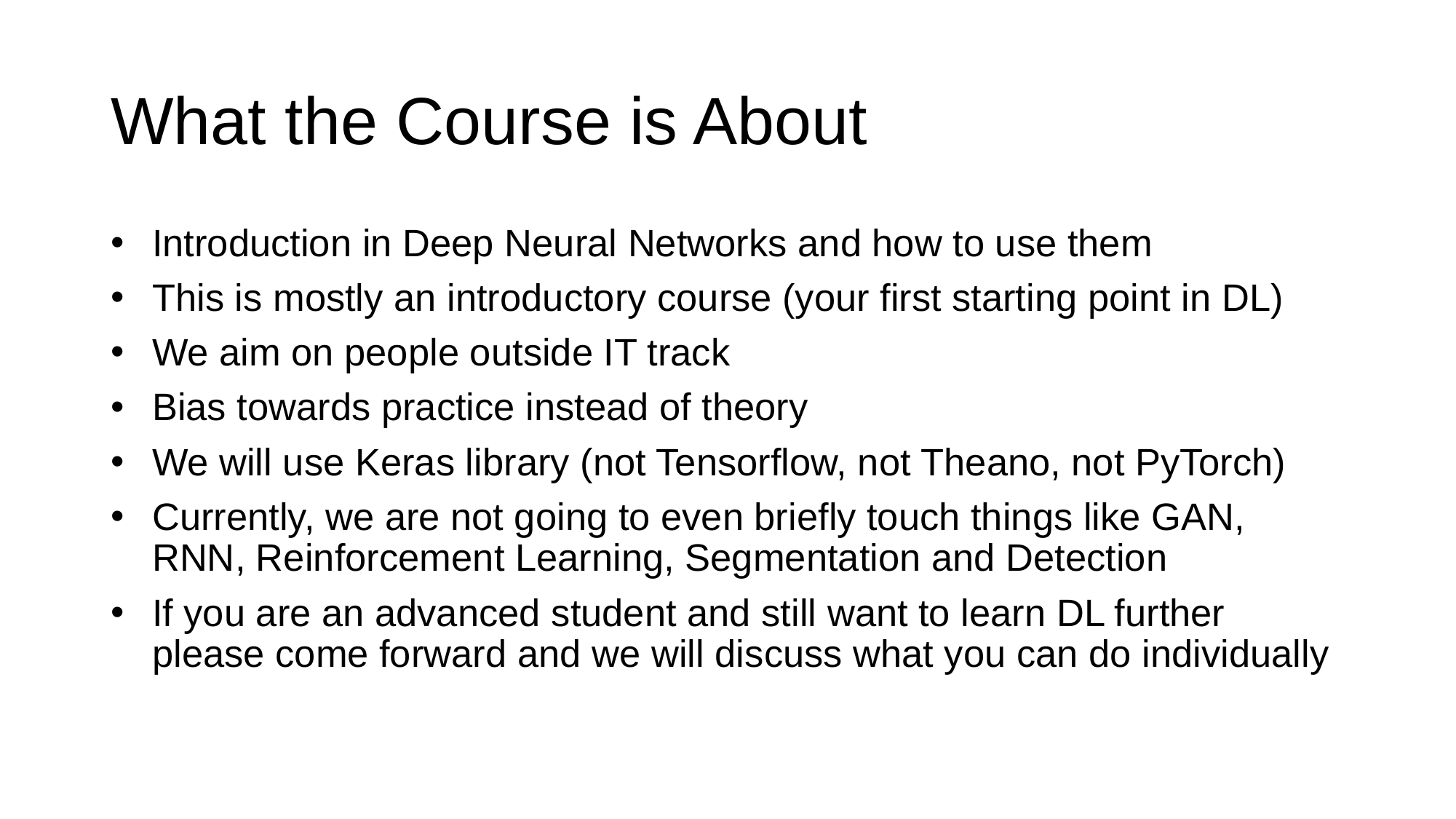

# What the Course is About
Introduction in Deep Neural Networks and how to use them
This is mostly an introductory course (your first starting point in DL)
We aim on people outside IT track
Bias towards practice instead of theory
We will use Keras library (not Tensorflow, not Theano, not PyTorch)
Currently, we are not going to even briefly touch things like GAN, RNN, Reinforcement Learning, Segmentation and Detection
If you are an advanced student and still want to learn DL further please come forward and we will discuss what you can do individually